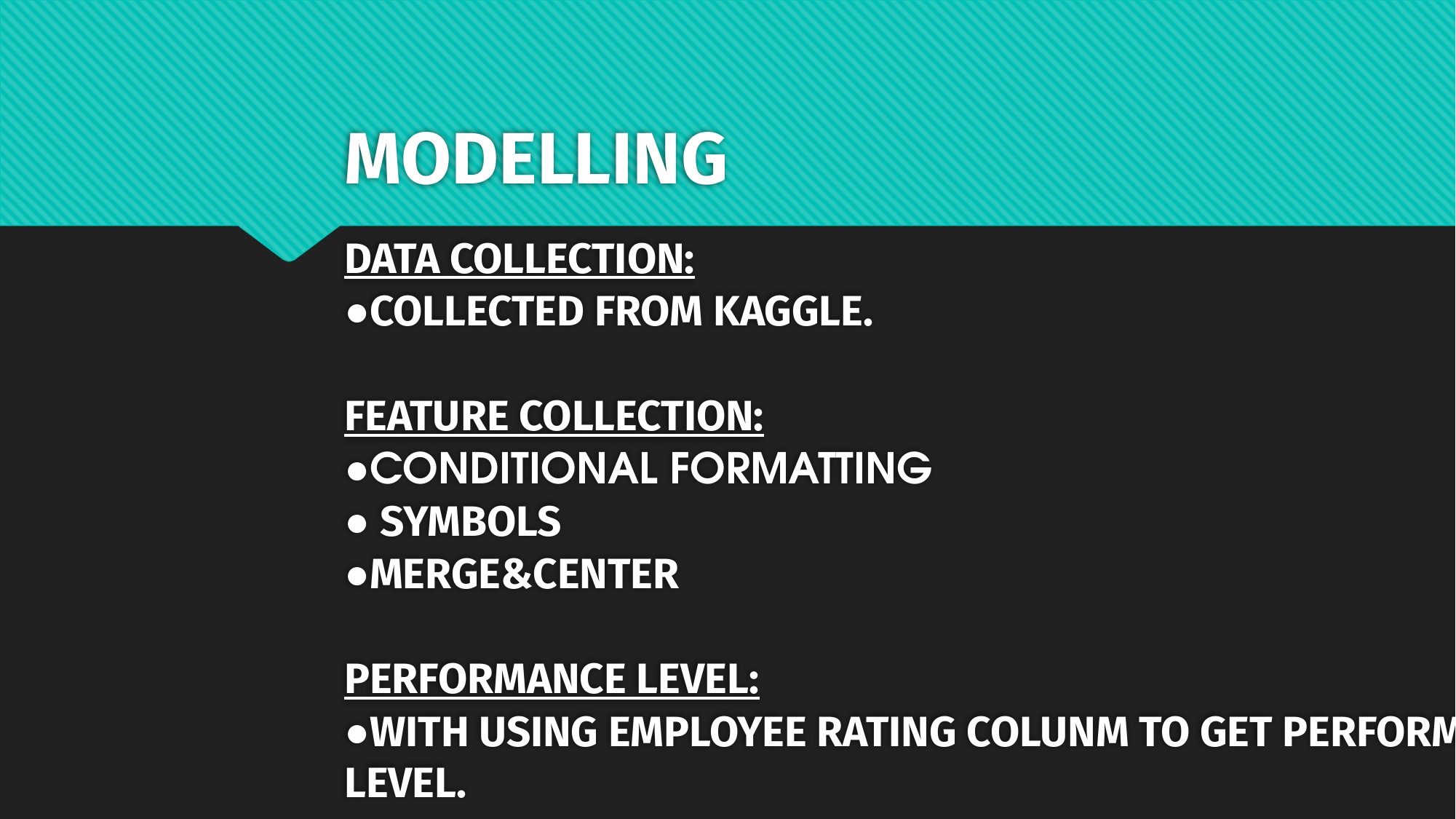

# MODELLING

DATA COLLECTION:
●COLLECTED FROM KAGGLE.

FEATURE COLLECTION:
●CONDITIONAL FORMATTING
● SYMBOLS
●MERGE&CENTER

PERFORMANCE LEVEL:
●WITH USING EMPLOYEE RATING COLUNM TO GET PERFORMANCE LEVEL.